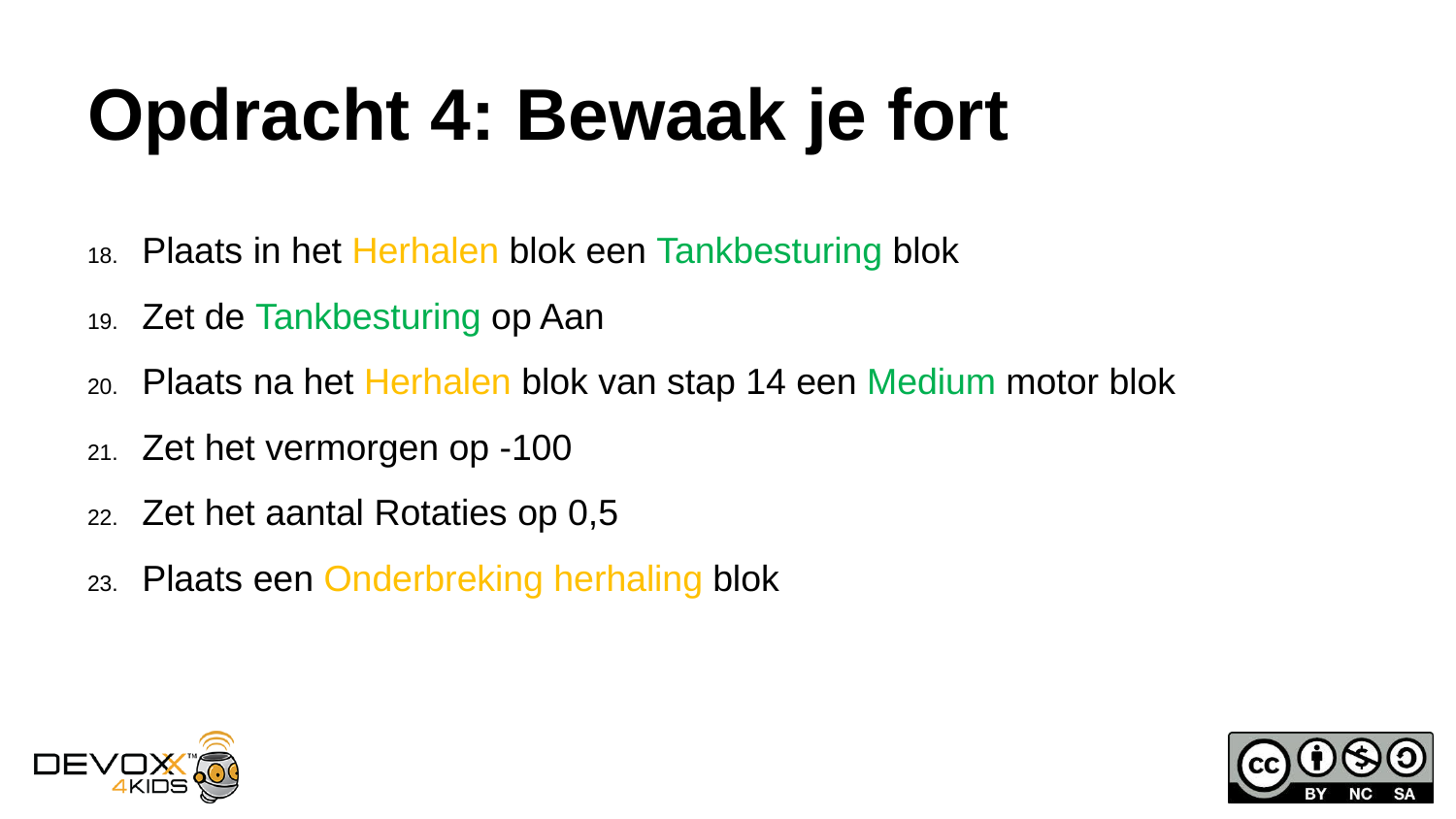

# Opdracht 4: Bewaak je fort
Plaats in het Herhalen blok een Tankbesturing blok
Zet de Tankbesturing op Aan
Plaats na het Herhalen blok van stap 14 een Medium motor blok
Zet het vermorgen op -100
Zet het aantal Rotaties op 0,5
Plaats een Onderbreking herhaling blok